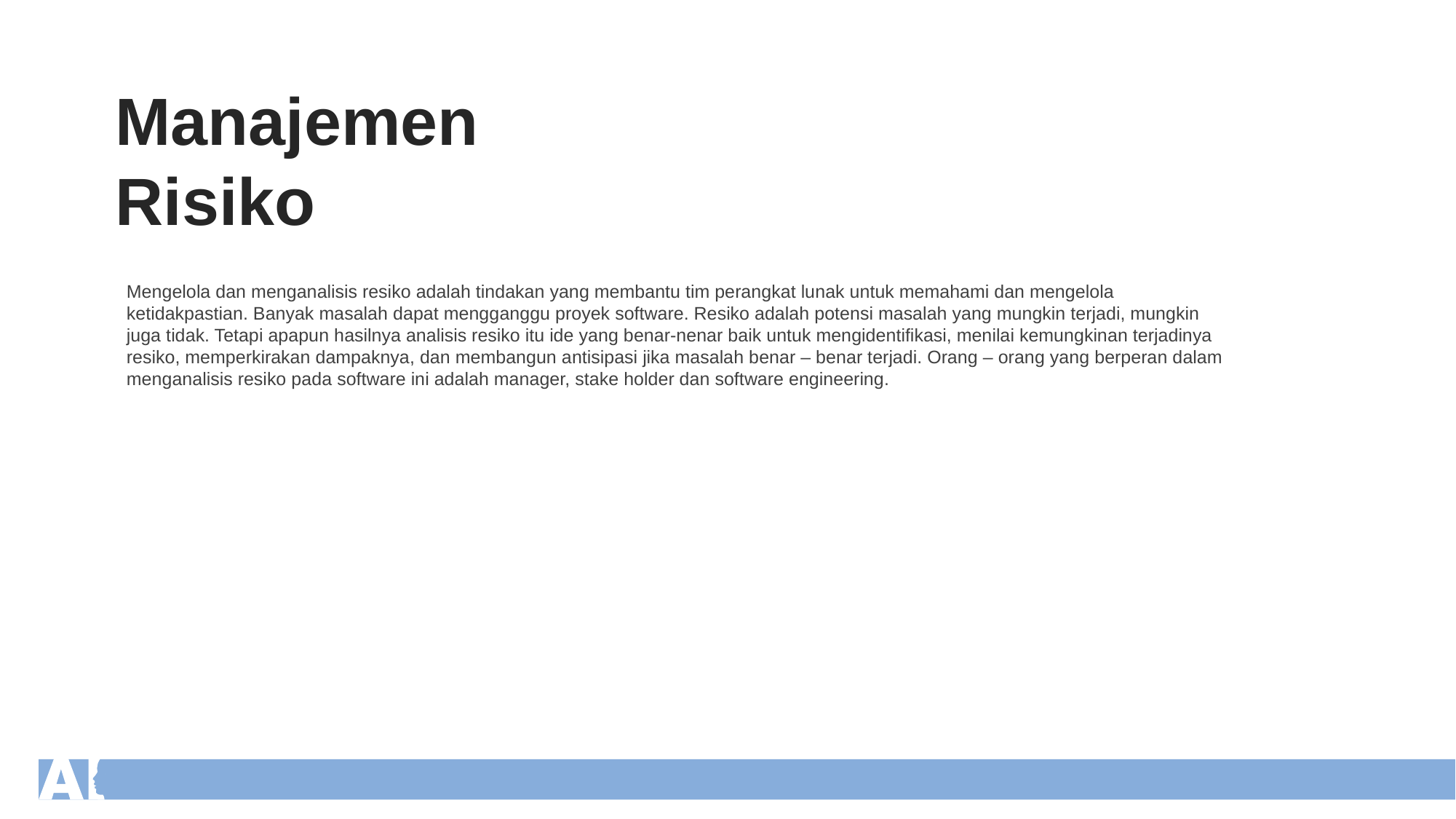

Manajemen Risiko
Mengelola dan menganalisis resiko adalah tindakan yang membantu tim perangkat lunak untuk memahami dan mengelola ketidakpastian. Banyak masalah dapat mengganggu proyek software. Resiko adalah potensi masalah yang mungkin terjadi, mungkin juga tidak. Tetapi apapun hasilnya analisis resiko itu ide yang benar-nenar baik untuk mengidentifikasi, menilai kemungkinan terjadinya resiko, memperkirakan dampaknya, dan membangun antisipasi jika masalah benar – benar terjadi. Orang – orang yang berperan dalam menganalisis resiko pada software ini adalah manager, stake holder dan software engineering.